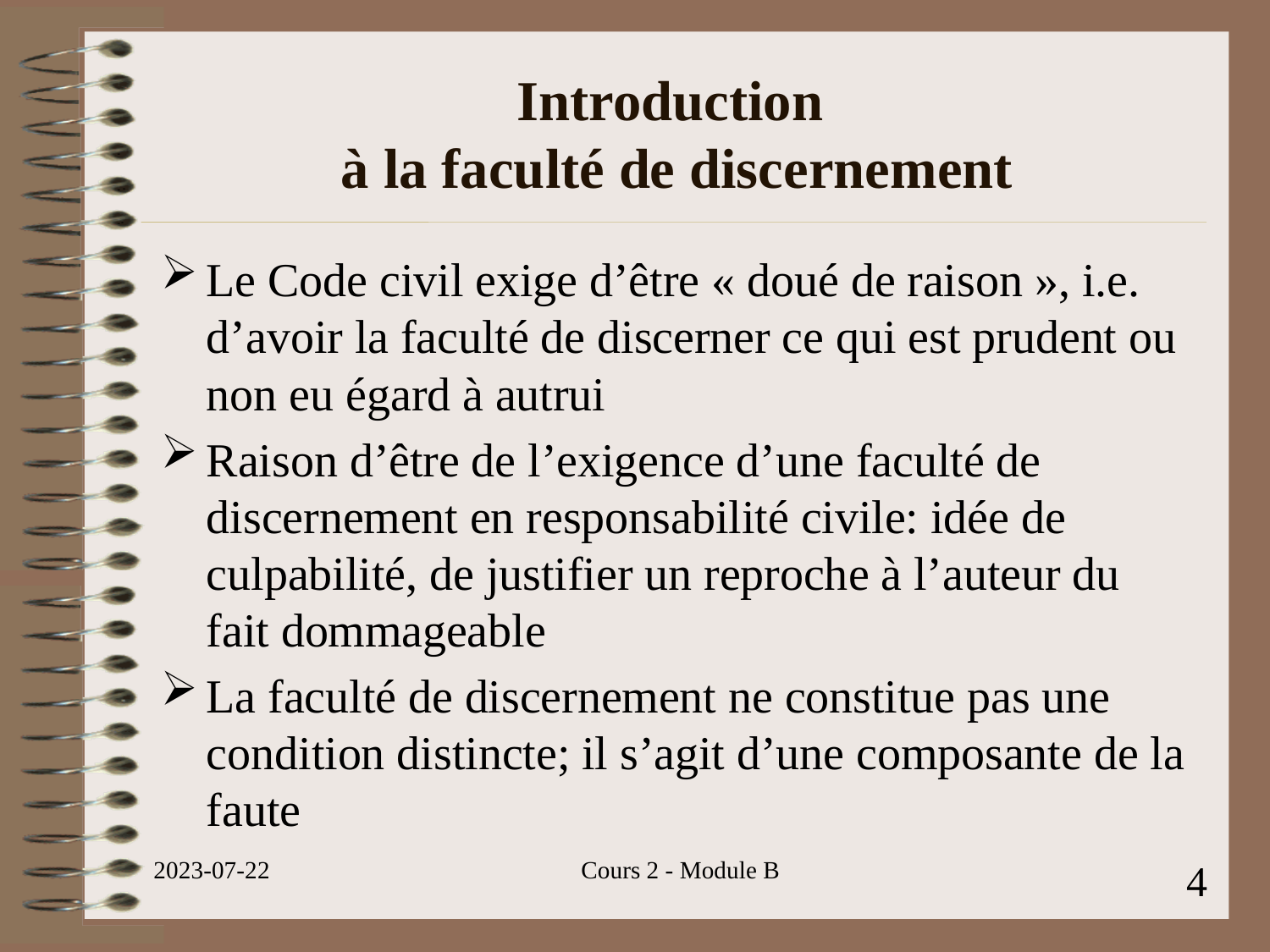

# Introduction à la faculté de discernement
Le Code civil exige d’être « doué de raison », i.e. d’avoir la faculté de discerner ce qui est prudent ou non eu égard à autrui
Raison d’être de l’exigence d’une faculté de discernement en responsabilité civile: idée de culpabilité, de justifier un reproche à l’auteur du fait dommageable
La faculté de discernement ne constitue pas une condition distincte; il s’agit d’une composante de la faute
2023-07-22
Cours 2 - Module B
4